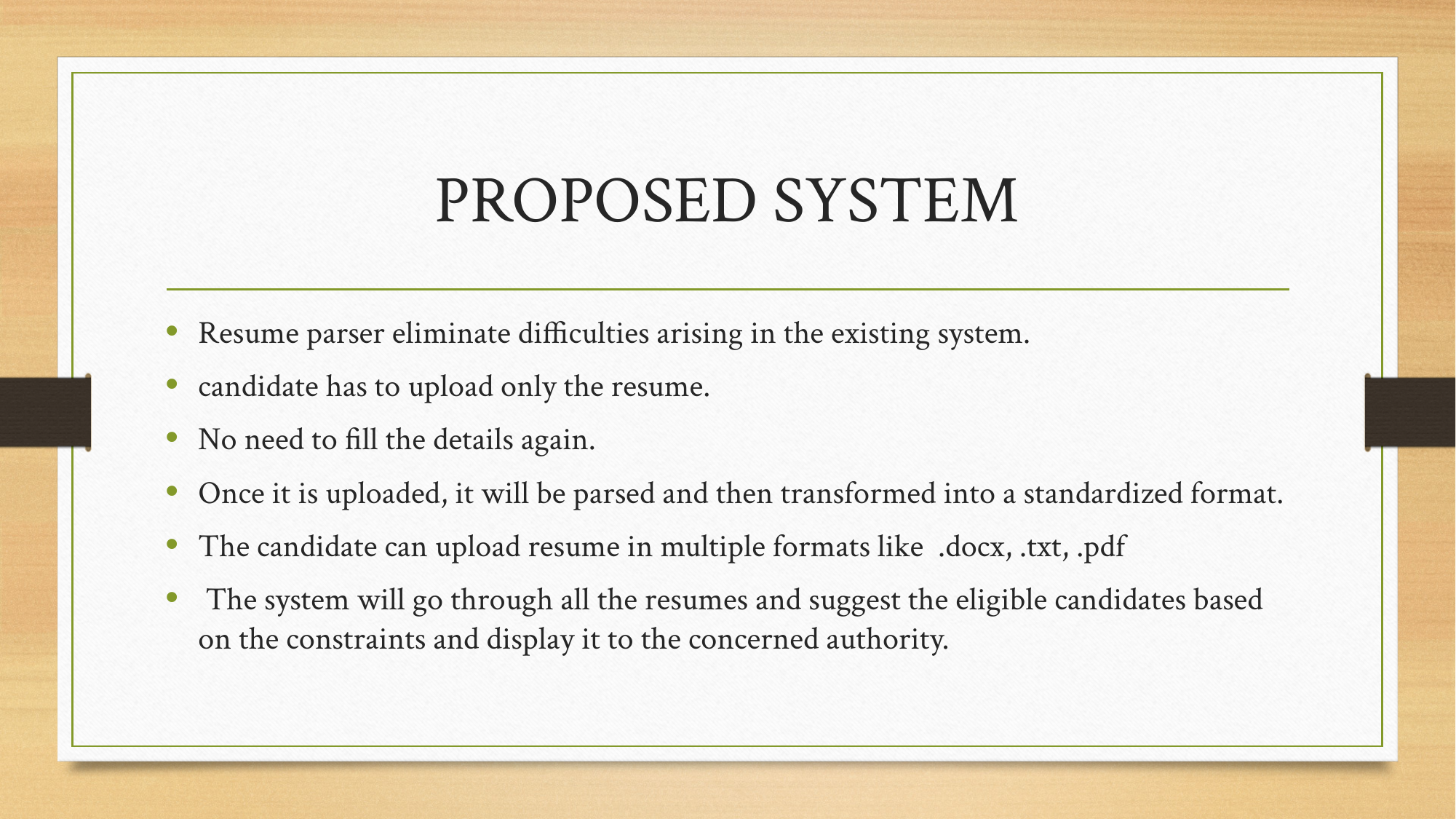

# PROPOSED SYSTEM
Resume parser eliminate difficulties arising in the existing system.
candidate has to upload only the resume.
No need to fill the details again.
Once it is uploaded, it will be parsed and then transformed into a standardized format.
The candidate can upload resume in multiple formats like  .docx, .txt, .pdf
 The system will go through all the resumes and suggest the eligible candidates based on the constraints and display it to the concerned authority.